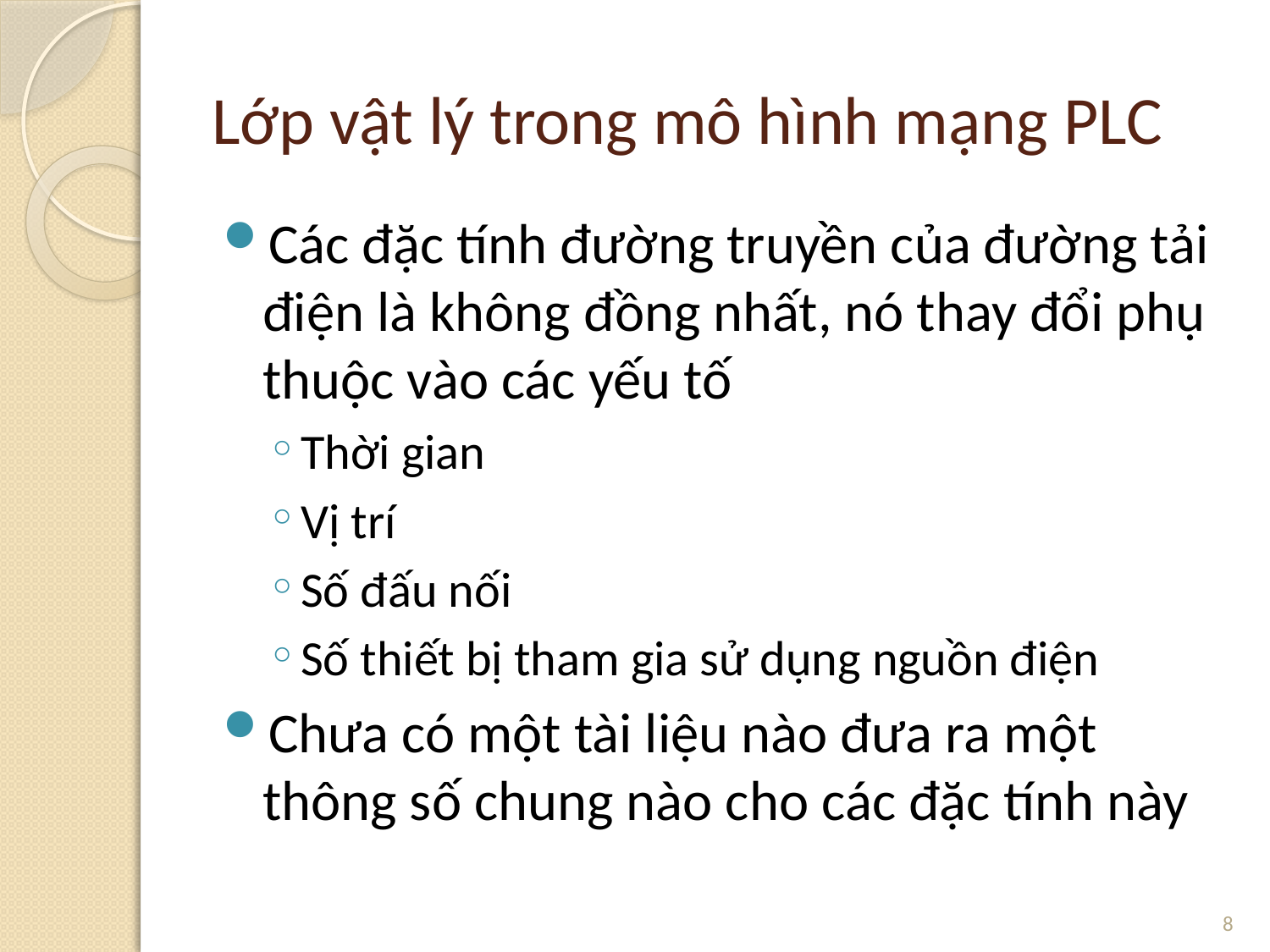

# Lớp vật lý trong mô hình mạng PLC
Các đặc tính đường truyền của đường tải điện là không đồng nhất, nó thay đổi phụ thuộc vào các yếu tố
Thời gian
Vị trí
Số đấu nối
Số thiết bị tham gia sử dụng nguồn điện
Chưa có một tài liệu nào đưa ra một thông số chung nào cho các đặc tính này
8